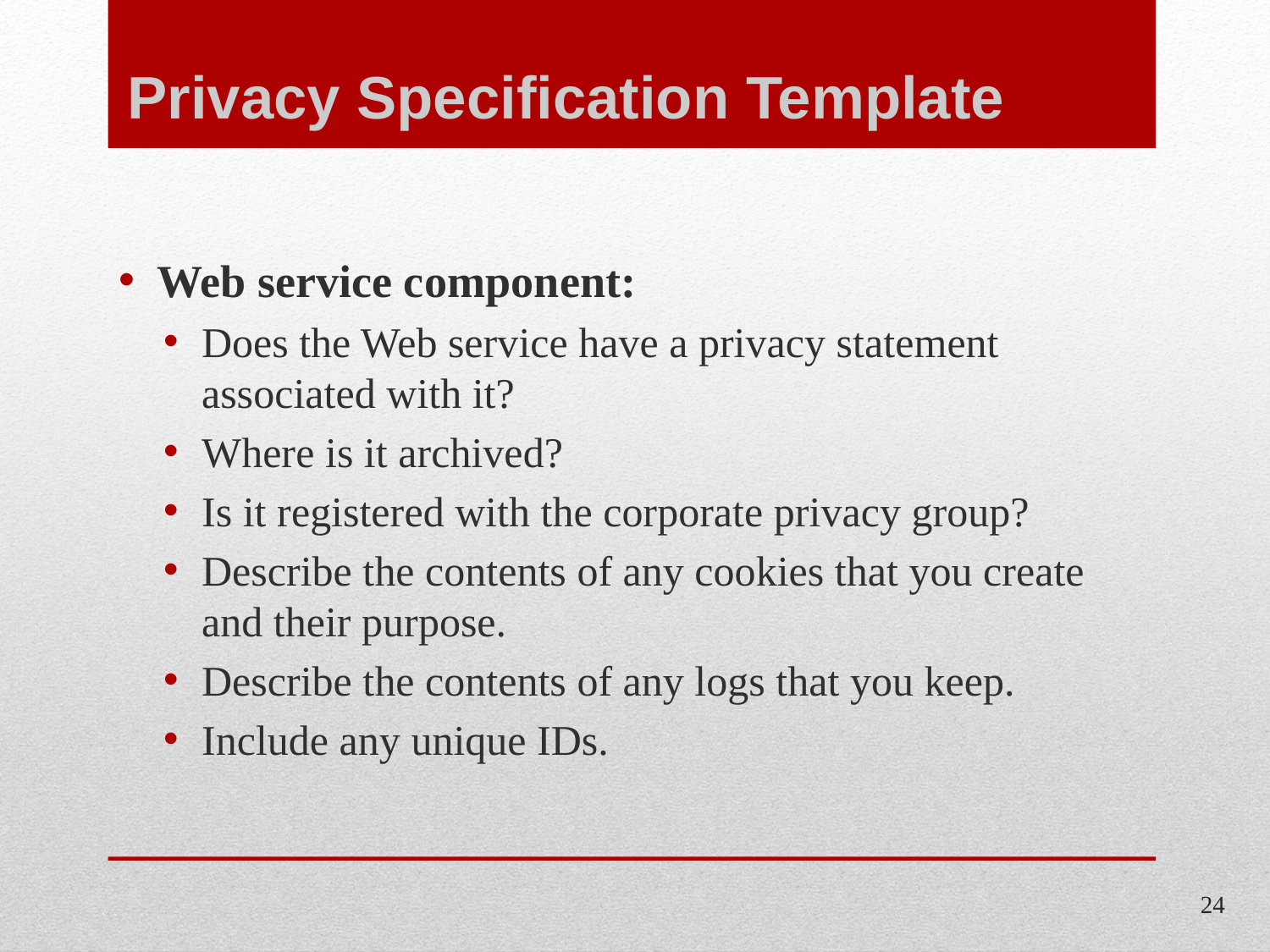

# Privacy Specification Template
Web service component:
Does the Web service have a privacy statement associated with it?
Where is it archived?
Is it registered with the corporate privacy group?
Describe the contents of any cookies that you create and their purpose.
Describe the contents of any logs that you keep.
Include any unique IDs.
24